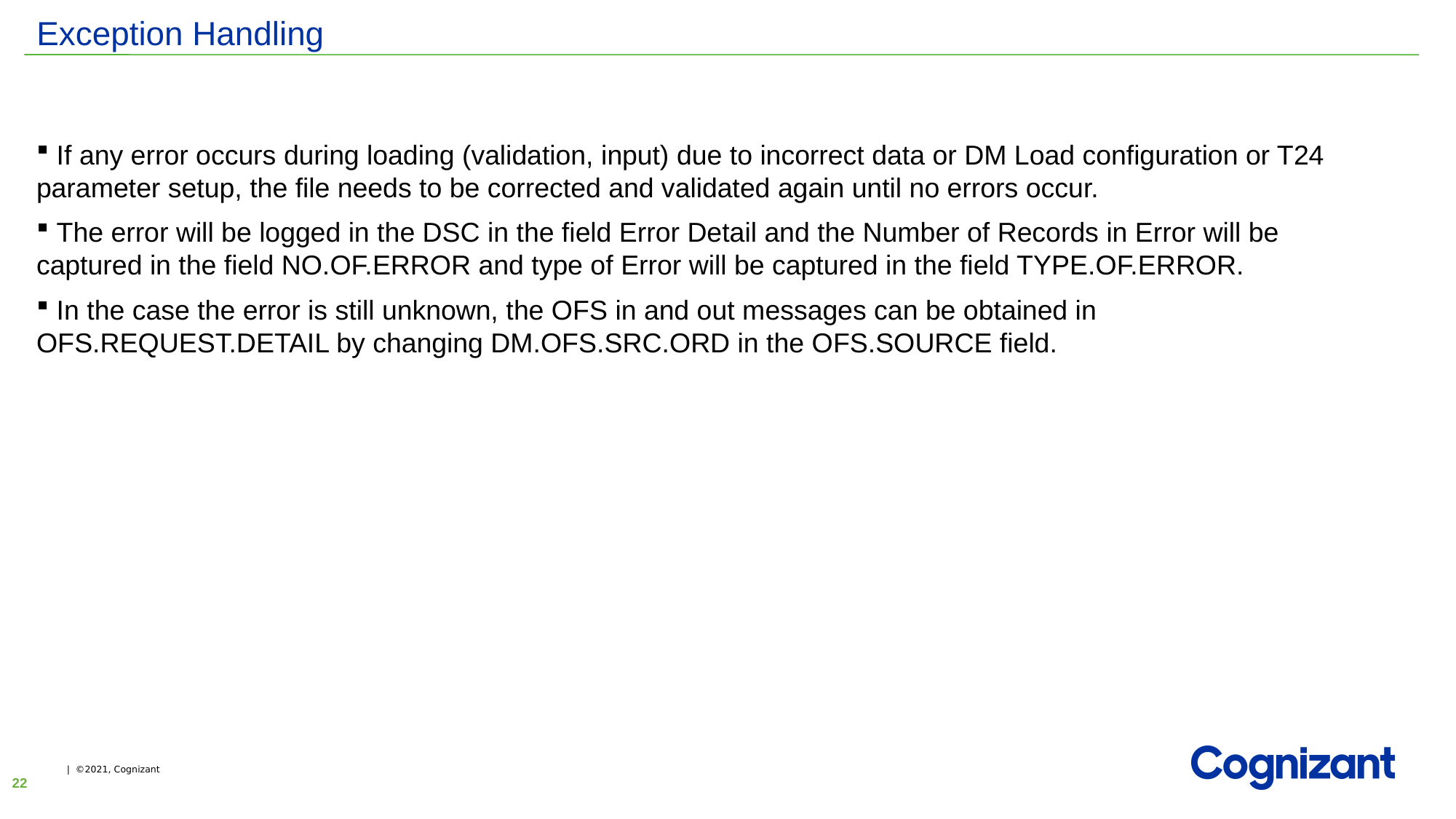

# Exception Handling

 If any error occurs during loading (validation, input) due to incorrect data or DM Load configuration or T24 parameter setup, the file needs to be corrected and validated again until no errors occur.
 The error will be logged in the DSC in the field Error Detail and the Number of Records in Error will be     captured in the field NO.OF.ERROR and type of Error will be captured in the field TYPE.OF.ERROR.
 In the case the error is still unknown, the OFS in and out messages can be obtained in OFS.REQUEST.DETAIL by changing DM.OFS.SRC.ORD in the OFS.SOURCE field.

22